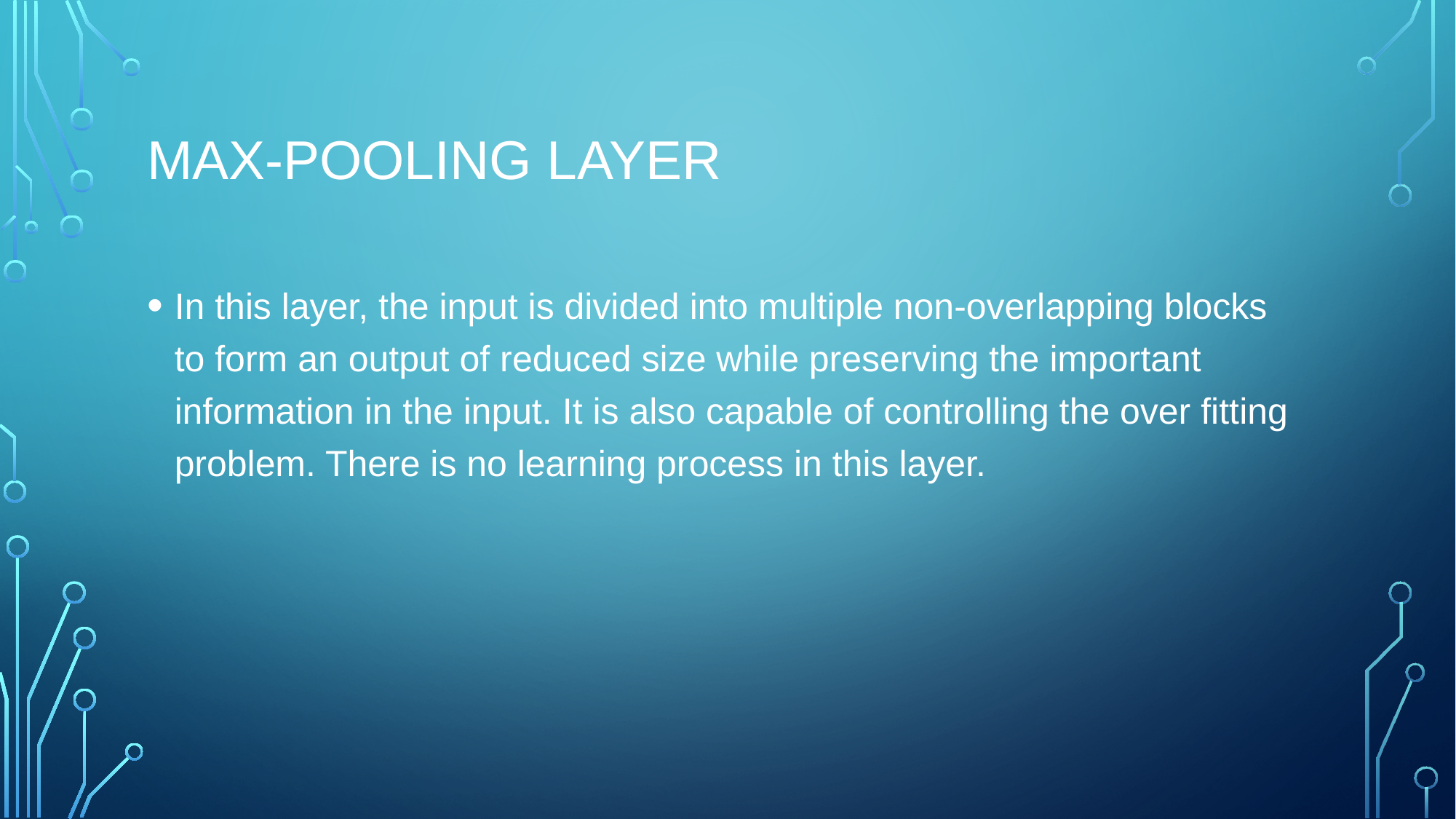

# Max-Pooling Layer
In this layer, the input is divided into multiple non-overlapping blocks  to form an output of reduced size while preserving the important information in the input. It is also capable of controlling the over fitting problem. There is no learning process in this layer.